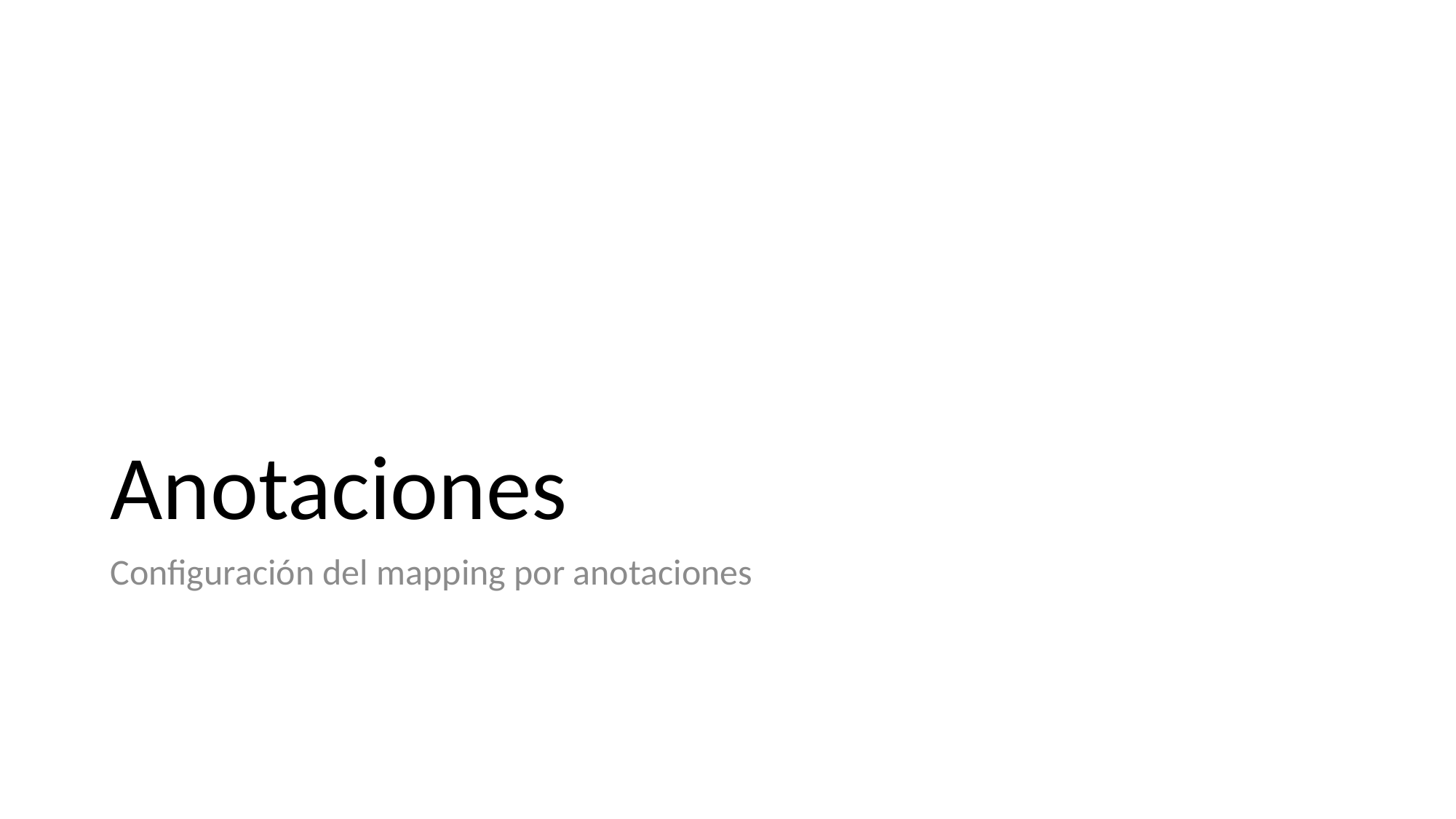

# Anotaciones
Configuración del mapping por anotaciones